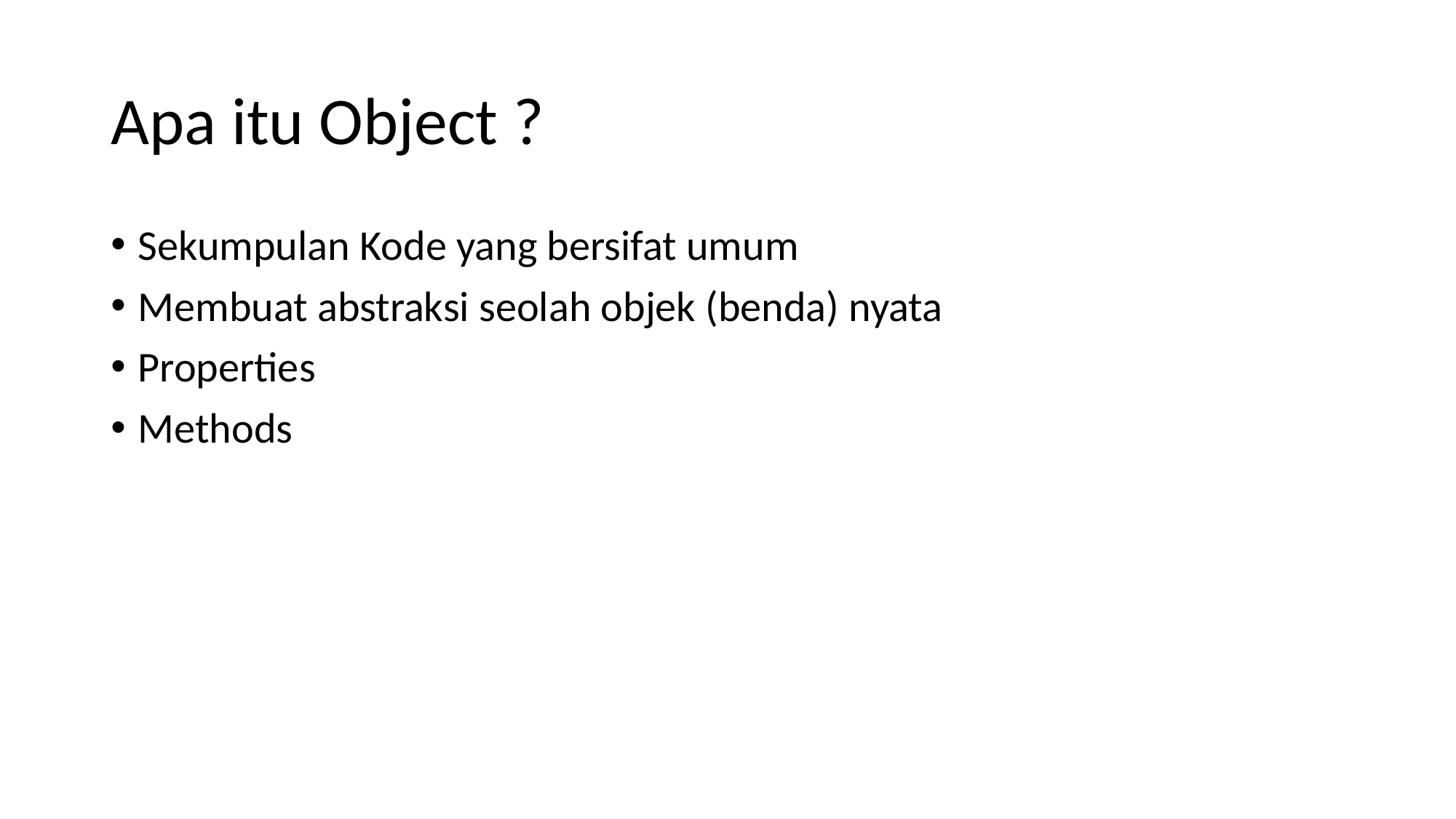

# Apa itu Object ?
Sekumpulan Kode yang bersifat umum
Membuat abstraksi seolah objek (benda) nyata
Properties
Methods